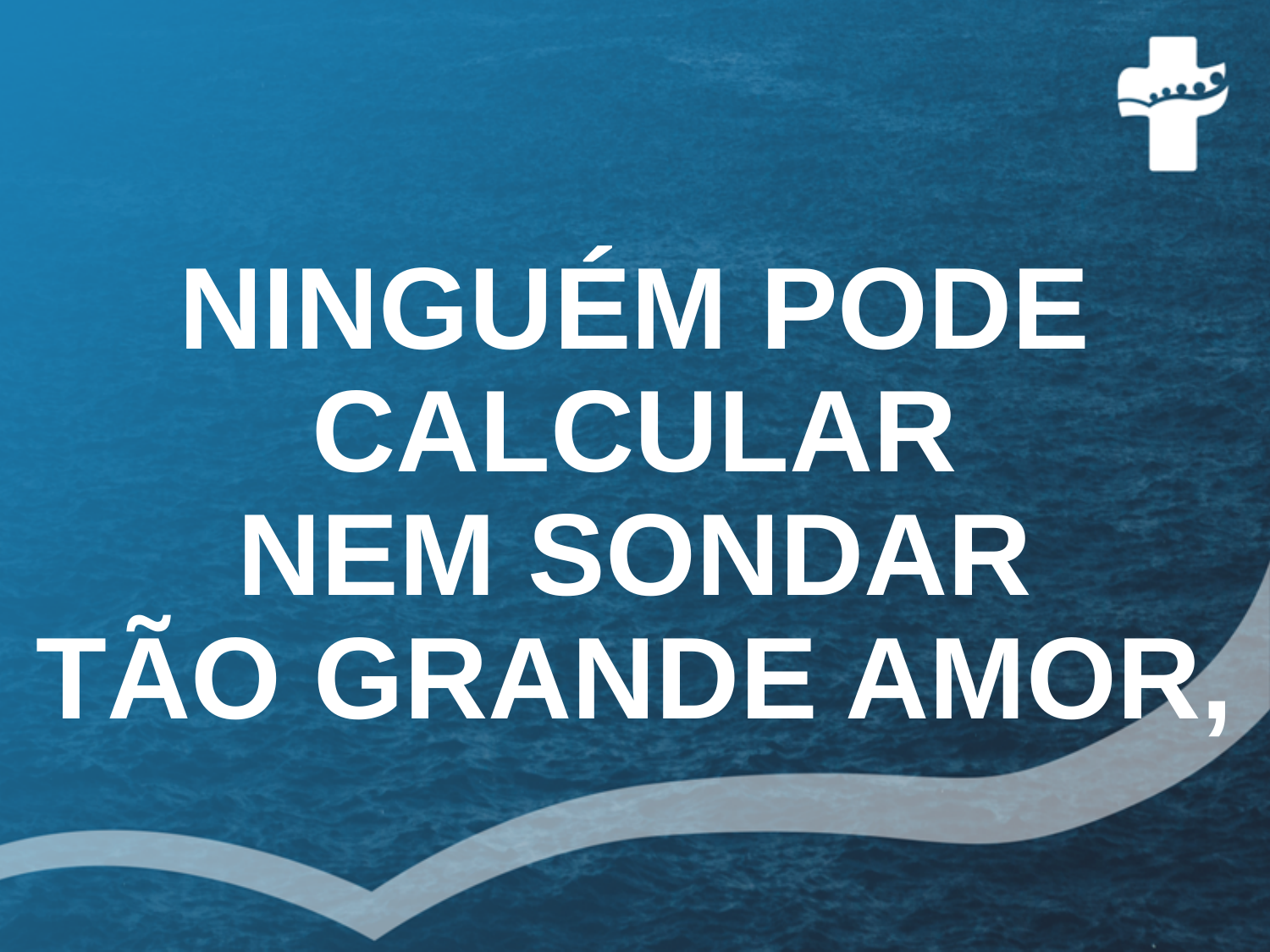

# NINGUÉM PODE CALCULAR NEM SONDAR TÃO GRANDE AMOR,